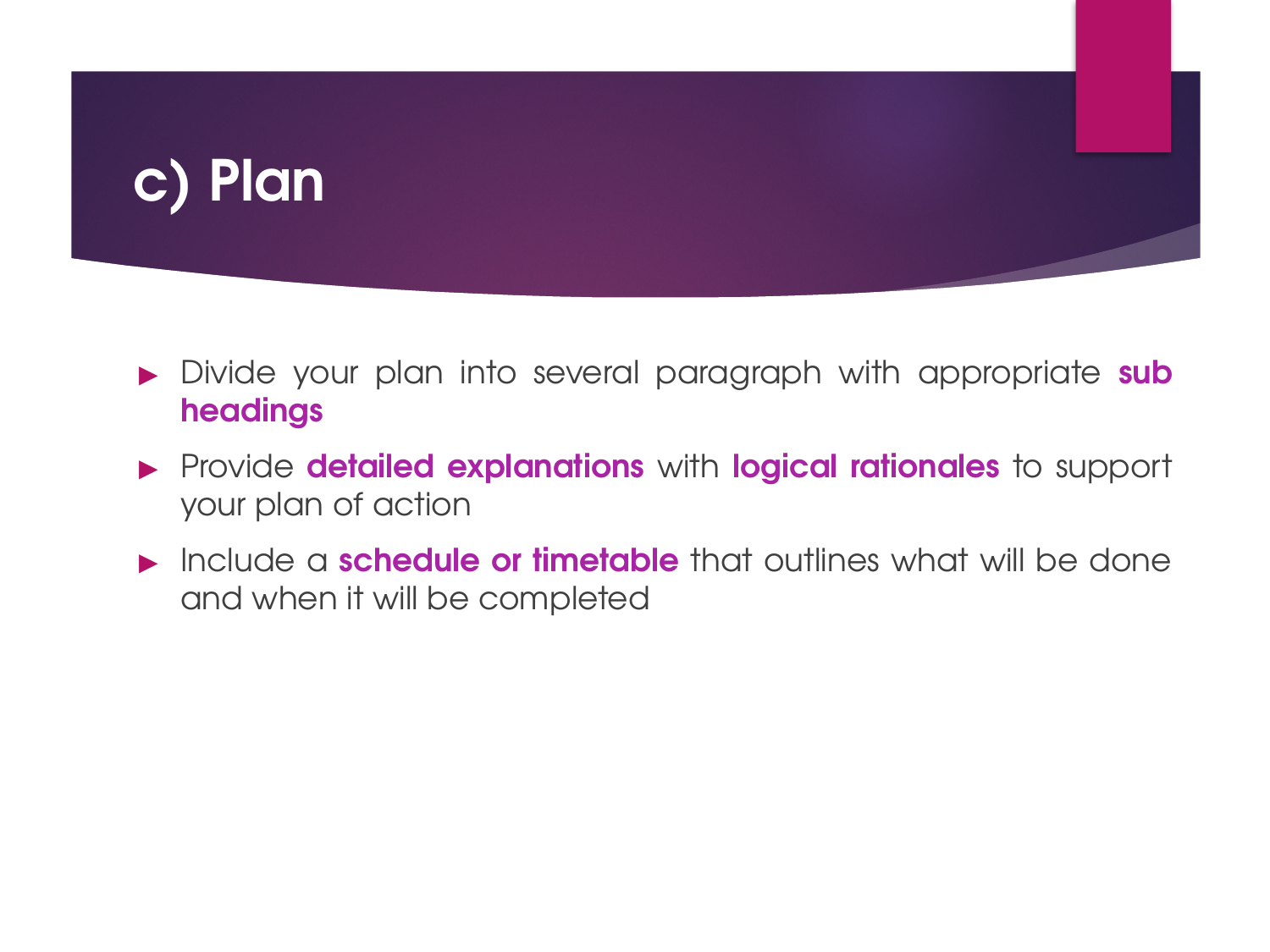

# c) Plan
Divide your plan into several paragraph with appropriate sub headings
Provide detailed explanations with logical rationales to support your plan of action
Include a schedule or timetable that outlines what will be done and when it will be completed